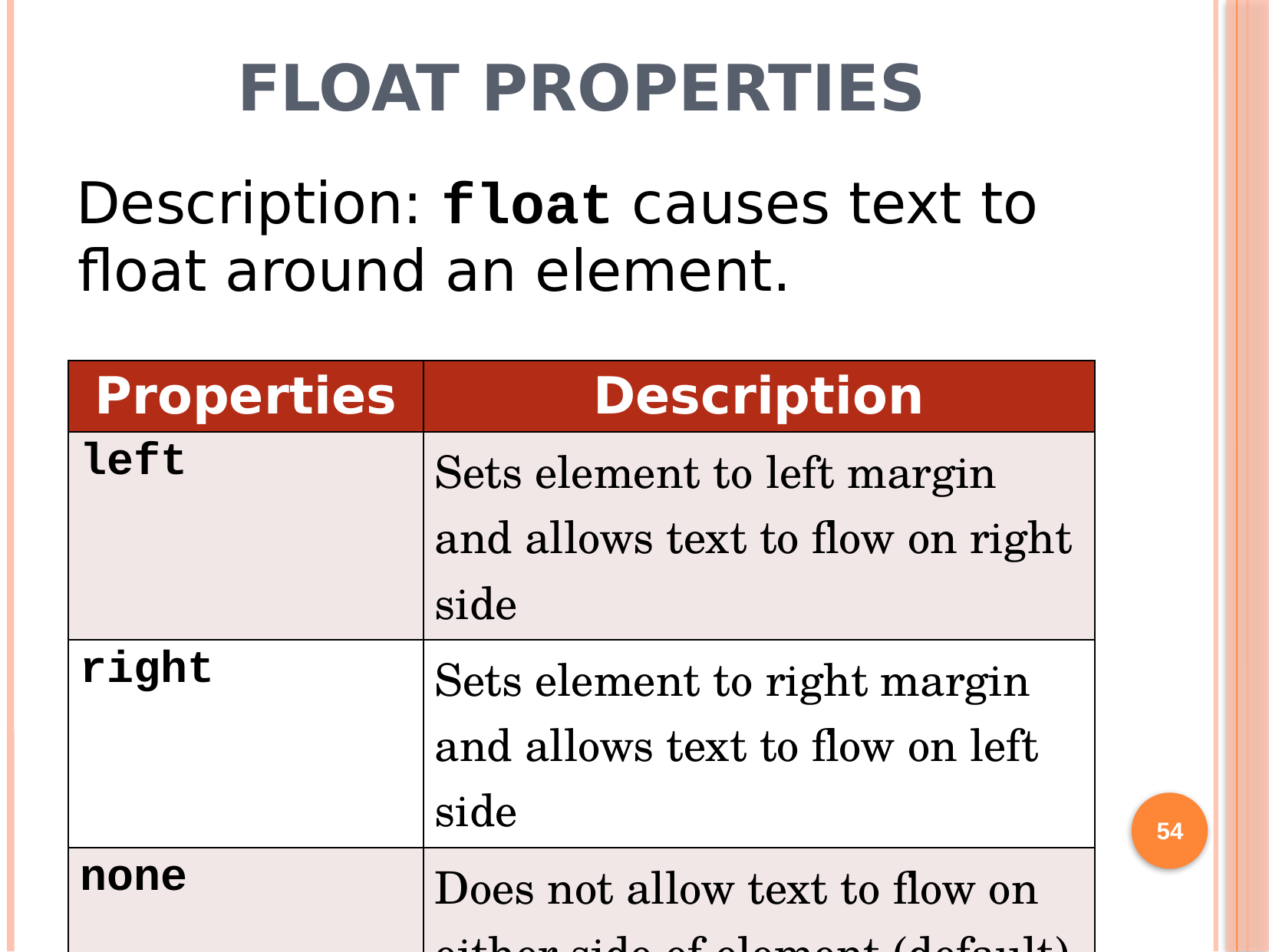

# float Properties
Description: float causes text to float around an element.
| Properties | Description |
| --- | --- |
| left | Sets element to left margin and allows text to flow on right side |
| right | Sets element to right margin and allows text to flow on left side |
| none | Does not allow text to flow on either side of element (default) |
54